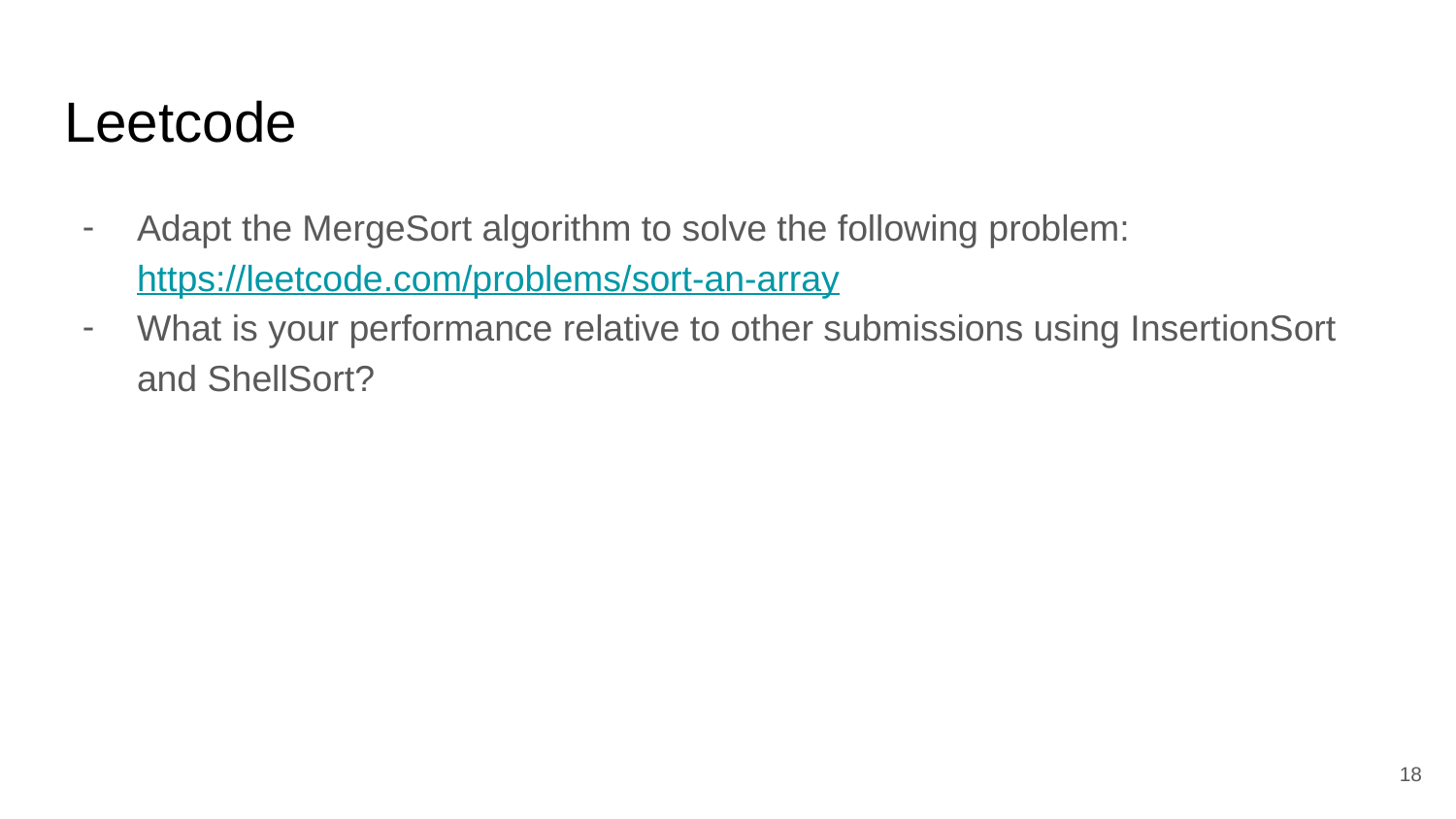

# Leetcode
Adapt the MergeSort algorithm to solve the following problem: https://leetcode.com/problems/sort-an-array
What is your performance relative to other submissions using InsertionSort and ShellSort?
18